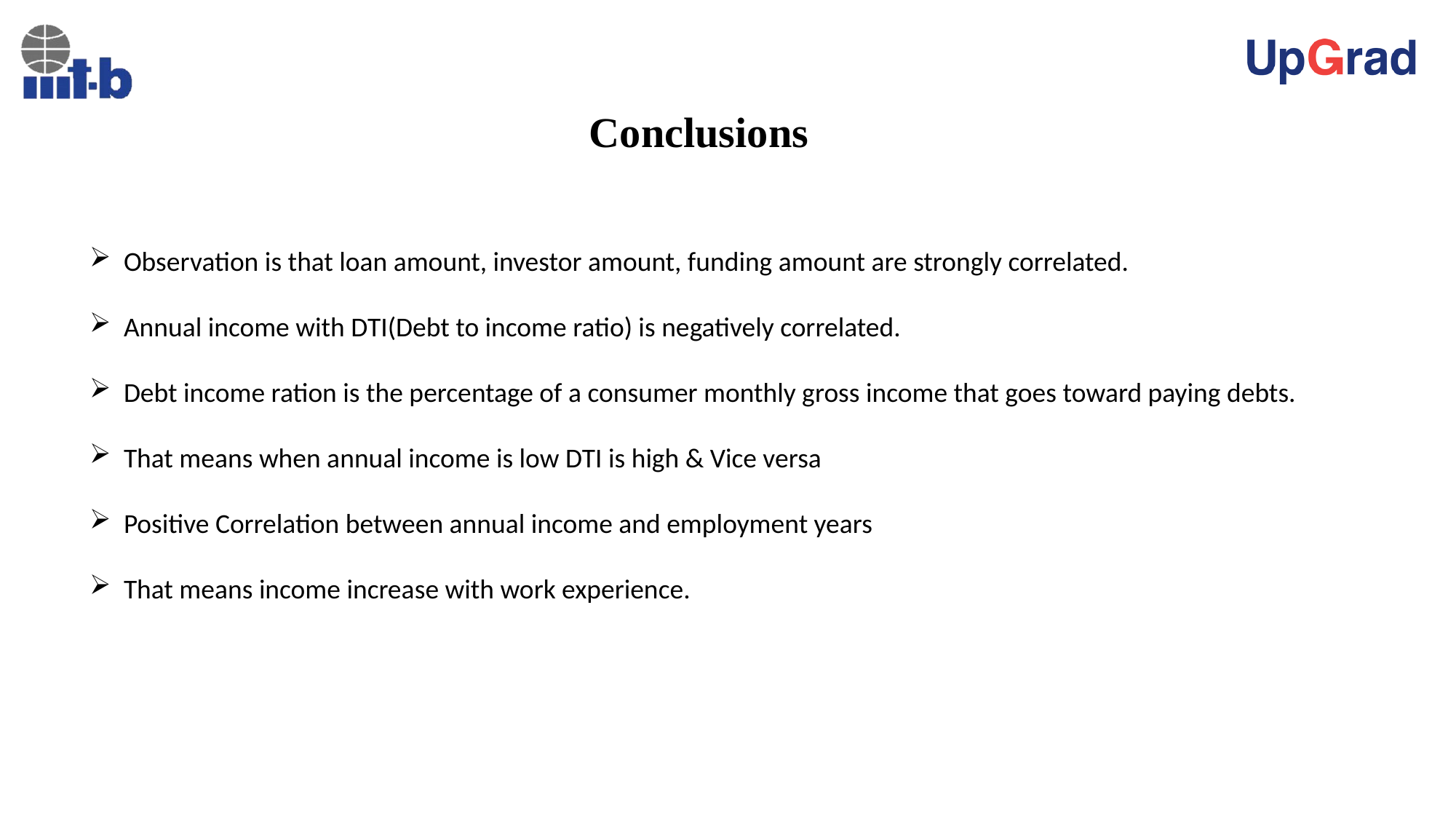

# Conclusions
Observation is that loan amount, investor amount, funding amount are strongly correlated.

Annual income with DTI(Debt to income ratio) is negatively correlated.

Debt income ration is the percentage of a consumer monthly gross income that goes toward paying debts.

That means when annual income is low DTI is high & Vice versa

Positive Correlation between annual income and employment years

That means income increase with work experience.